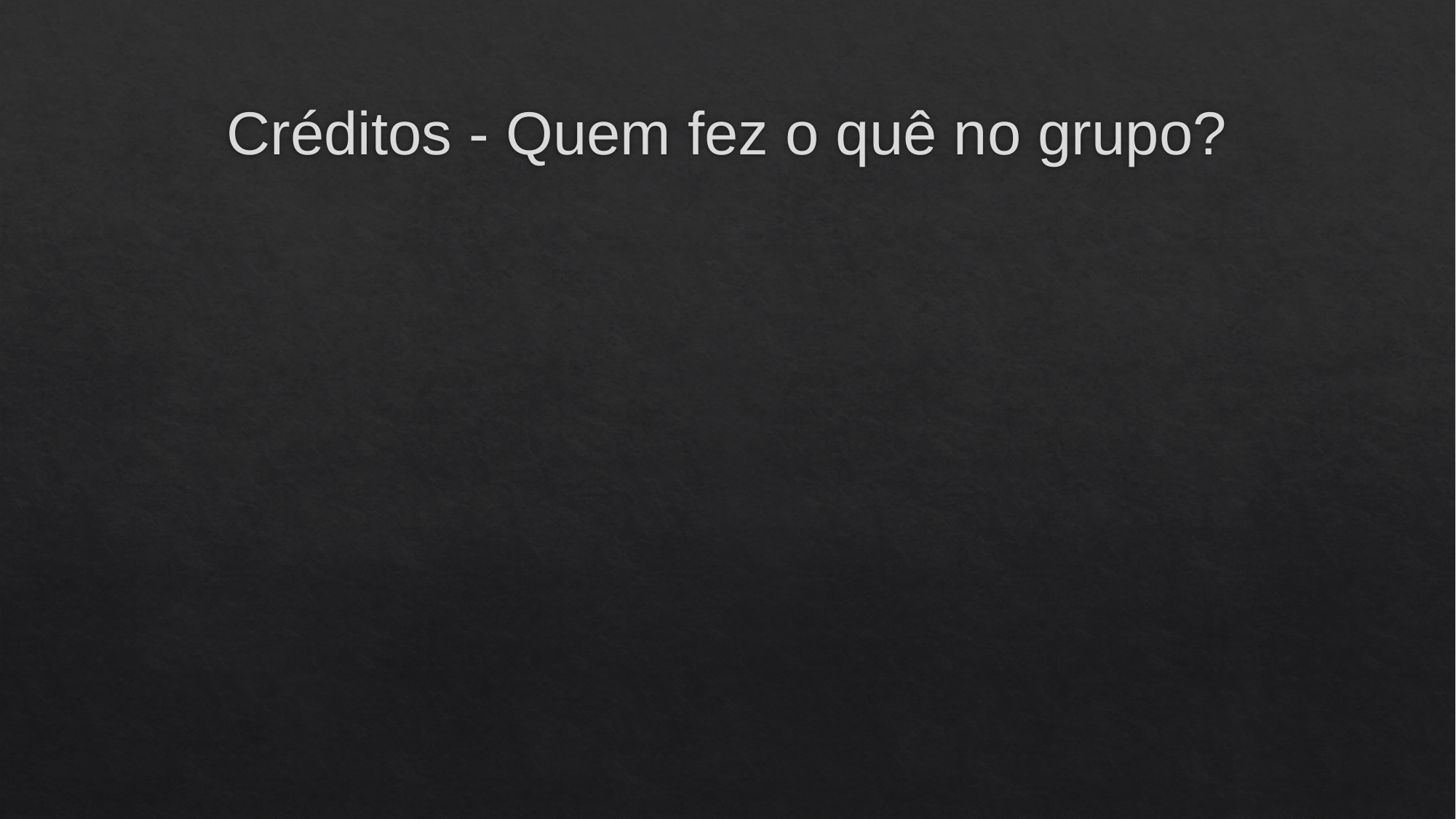

# Créditos - Quem fez o quê no grupo?